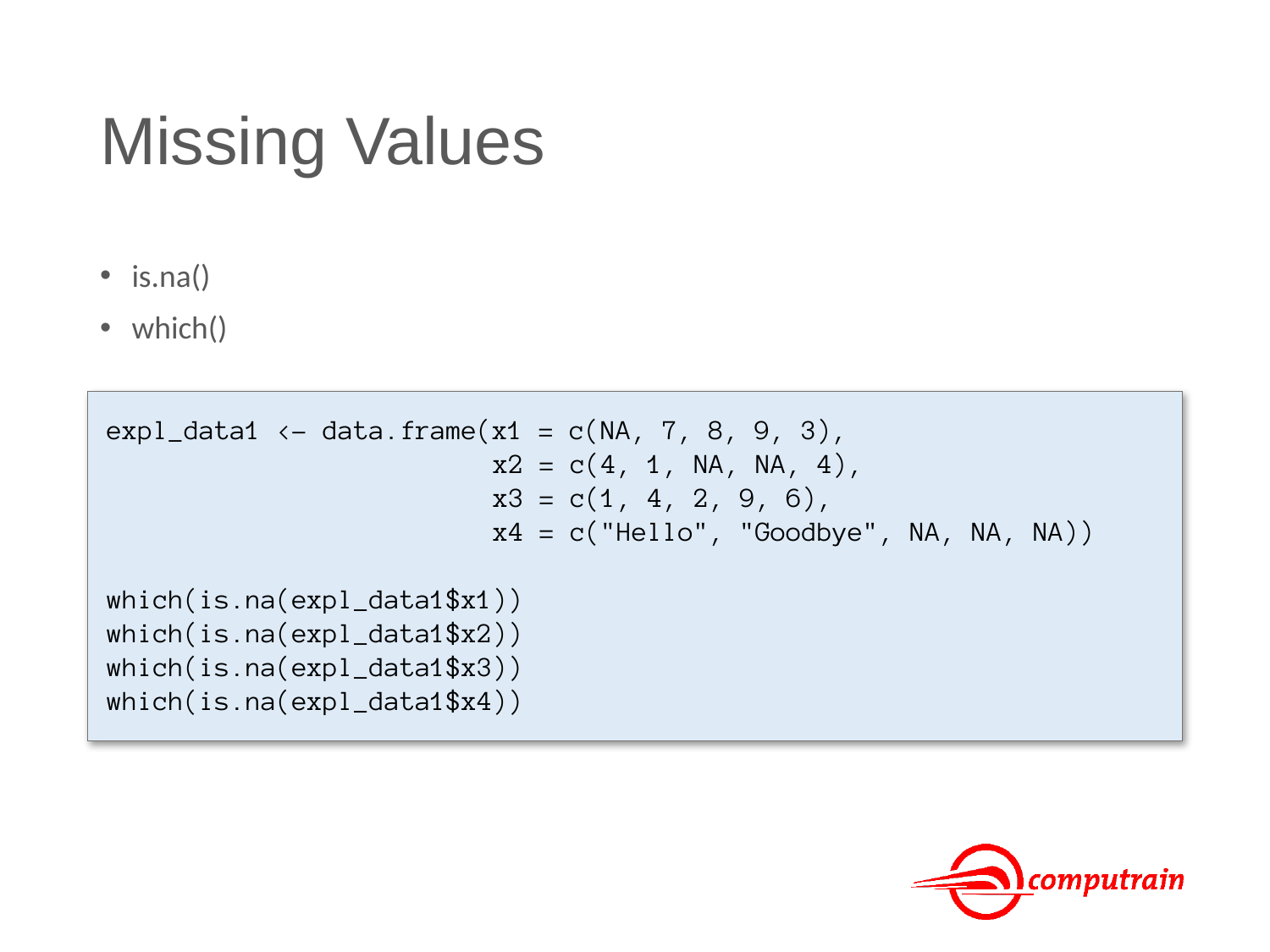

# Missing Values
is.na()
which()
expl_data1 <- data.frame(x1 = c(NA, 7, 8, 9, 3),
                         x2 = c(4, 1, NA, NA, 4),
                         x3 = c(1, 4, 2, 9, 6),
                         x4 = c("Hello", "Goodbye", NA, NA, NA))

which(is.na(expl_data1$x1))
which(is.na(expl_data1$x2))
which(is.na(expl_data1$x3))
which(is.na(expl_data1$x4))